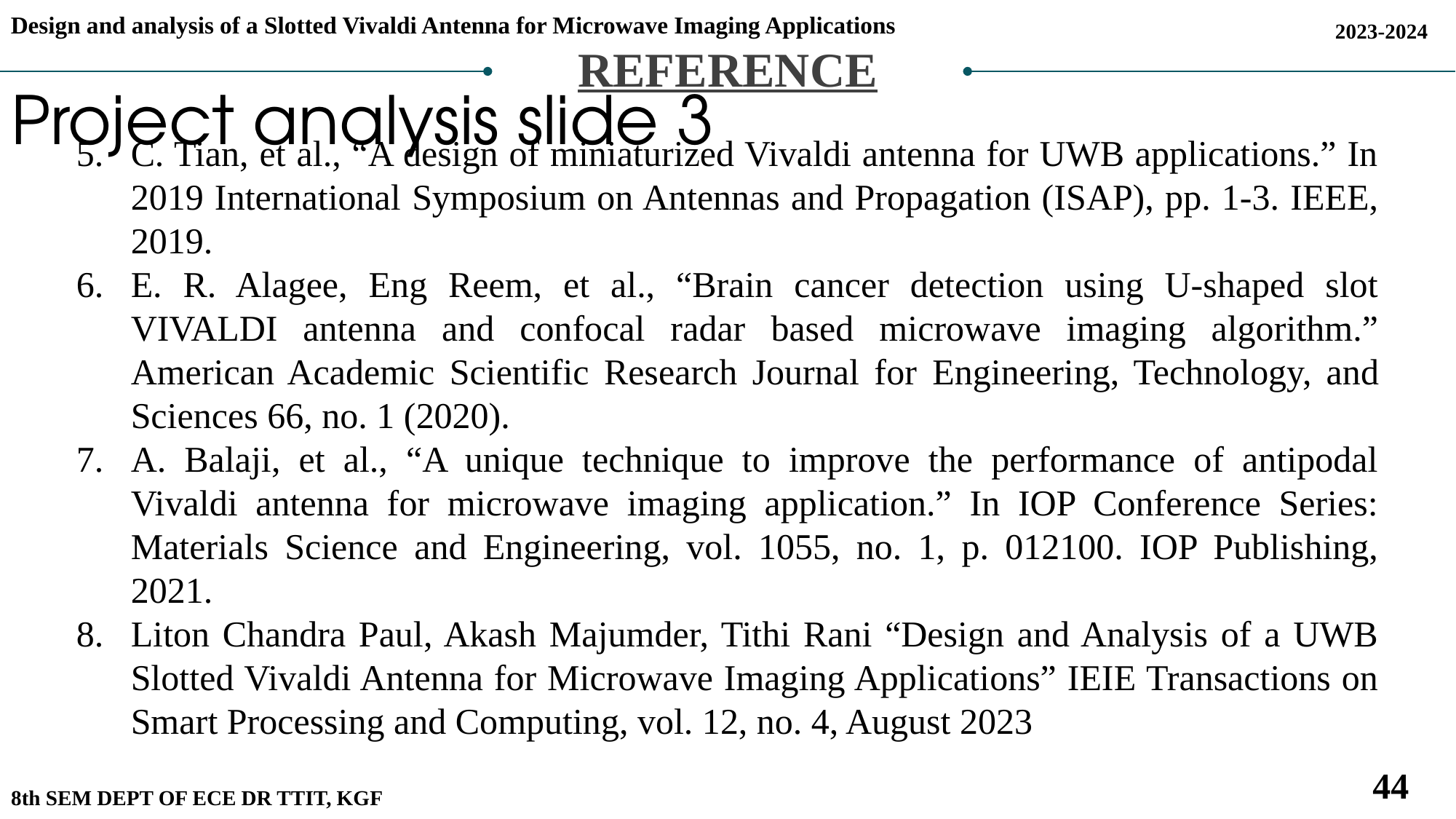

Design and analysis of a Slotted Vivaldi Antenna for Microwave Imaging Applications
2023-2024
Project analysis slide 3
REFERENCE
C. Tian, et al., “A design of miniaturized Vivaldi antenna for UWB applications.” In 2019 International Symposium on Antennas and Propagation (ISAP), pp. 1-3. IEEE, 2019.
E. R. Alagee, Eng Reem, et al., “Brain cancer detection using U-shaped slot VIVALDI antenna and confocal radar based microwave imaging algorithm.” American Academic Scientific Research Journal for Engineering, Technology, and Sciences 66, no. 1 (2020).
A. Balaji, et al., “A unique technique to improve the performance of antipodal Vivaldi antenna for microwave imaging application.” In IOP Conference Series: Materials Science and Engineering, vol. 1055, no. 1, p. 012100. IOP Publishing, 2021.
Liton Chandra Paul, Akash Majumder, Tithi Rani “Design and Analysis of a UWB Slotted Vivaldi Antenna for Microwave Imaging Applications” IEIE Transactions on Smart Processing and Computing, vol. 12, no. 4, August 2023
44
8th SEM DEPT OF ECE DR TTIT, KGF